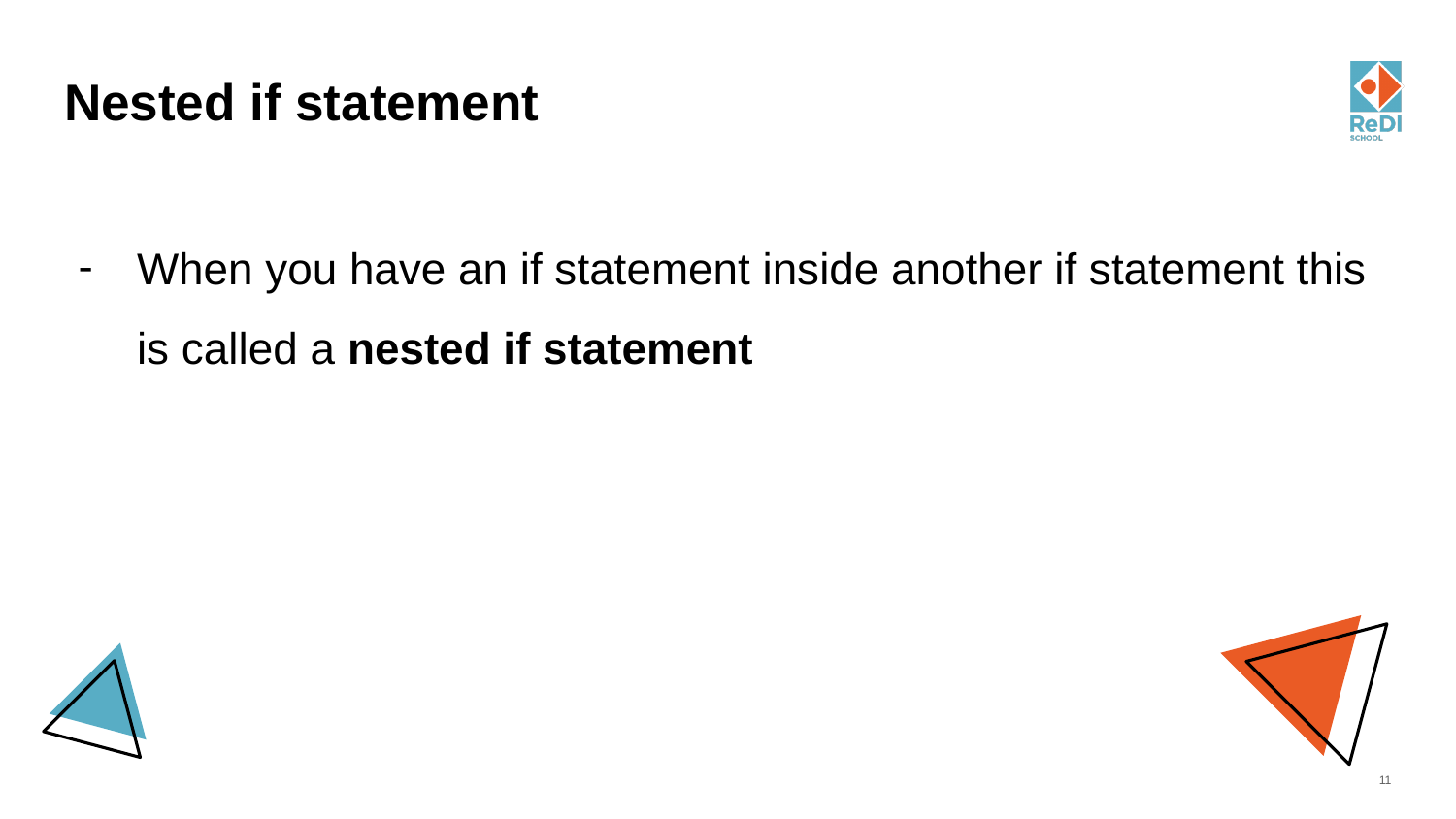

# Nested if statement

When you have an if statement inside another if statement this is called a nested if statement

11